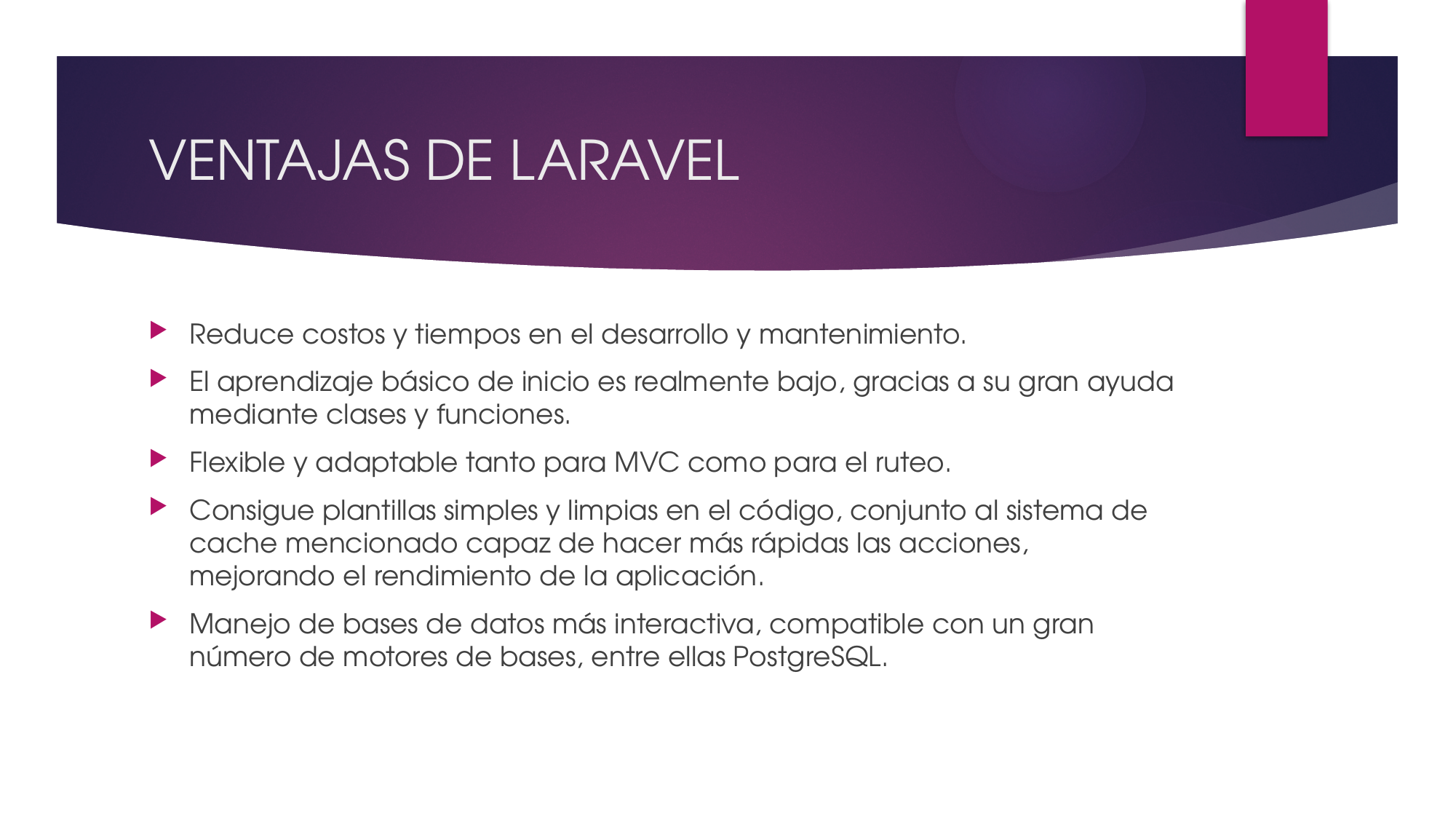

# VENTAJAS DE LARAVEL
Reduce costos y tiempos en el desarrollo y mantenimiento.
El aprendizaje básico de inicio es realmente bajo, gracias a su gran ayuda mediante clases y funciones.
Flexible y adaptable tanto para MVC como para el ruteo.
Consigue plantillas simples y limpias en el código, conjunto al sistema de cache mencionado capaz de hacer más rápidas las acciones, mejorando el rendimiento de la aplicación.
Manejo de bases de datos más interactiva, compatible con un gran número de motores de bases, entre ellas PostgreSQL.